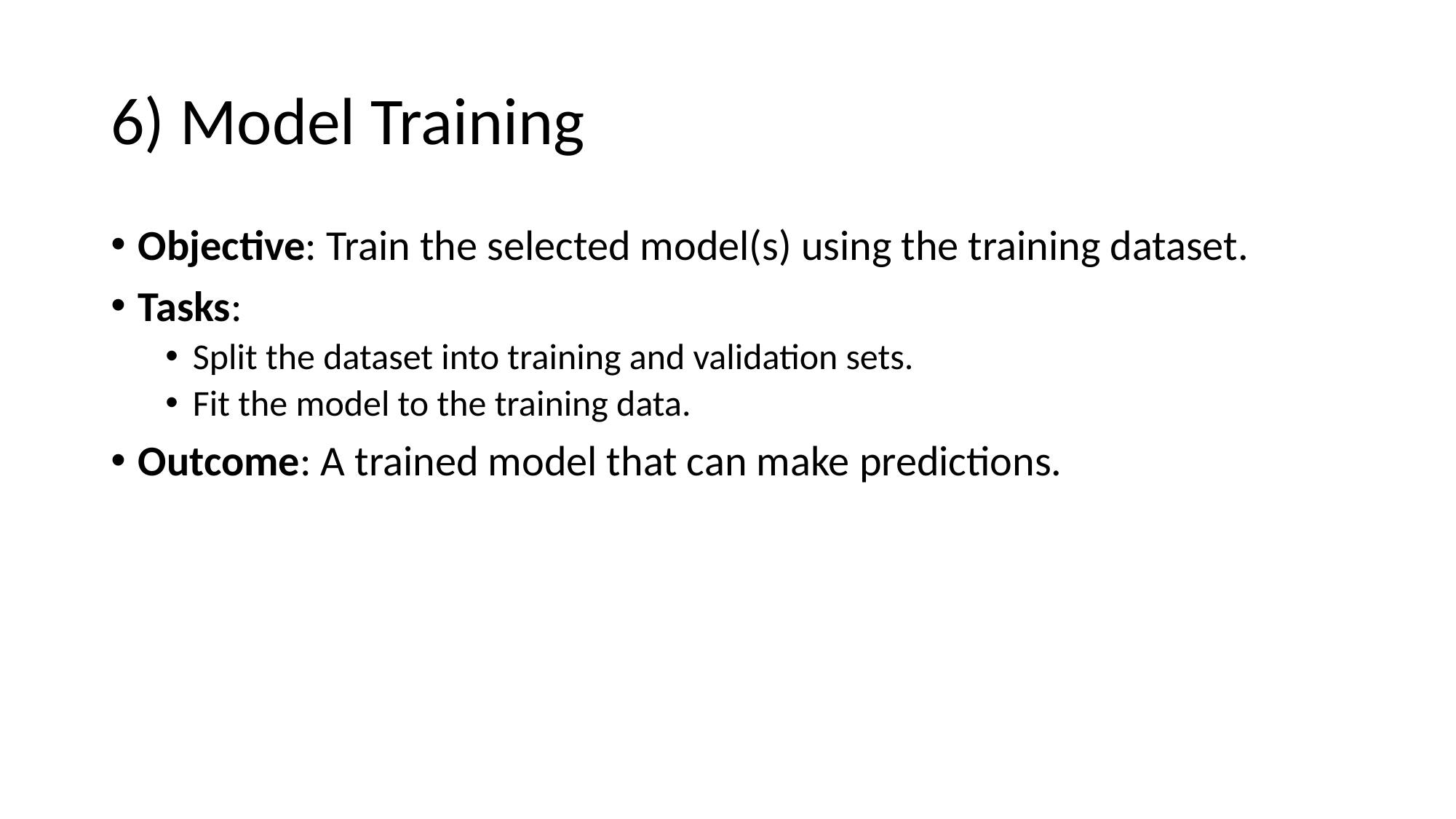

# 6) Model Training
Objective: Train the selected model(s) using the training dataset.
Tasks:
Split the dataset into training and validation sets.
Fit the model to the training data.
Outcome: A trained model that can make predictions.